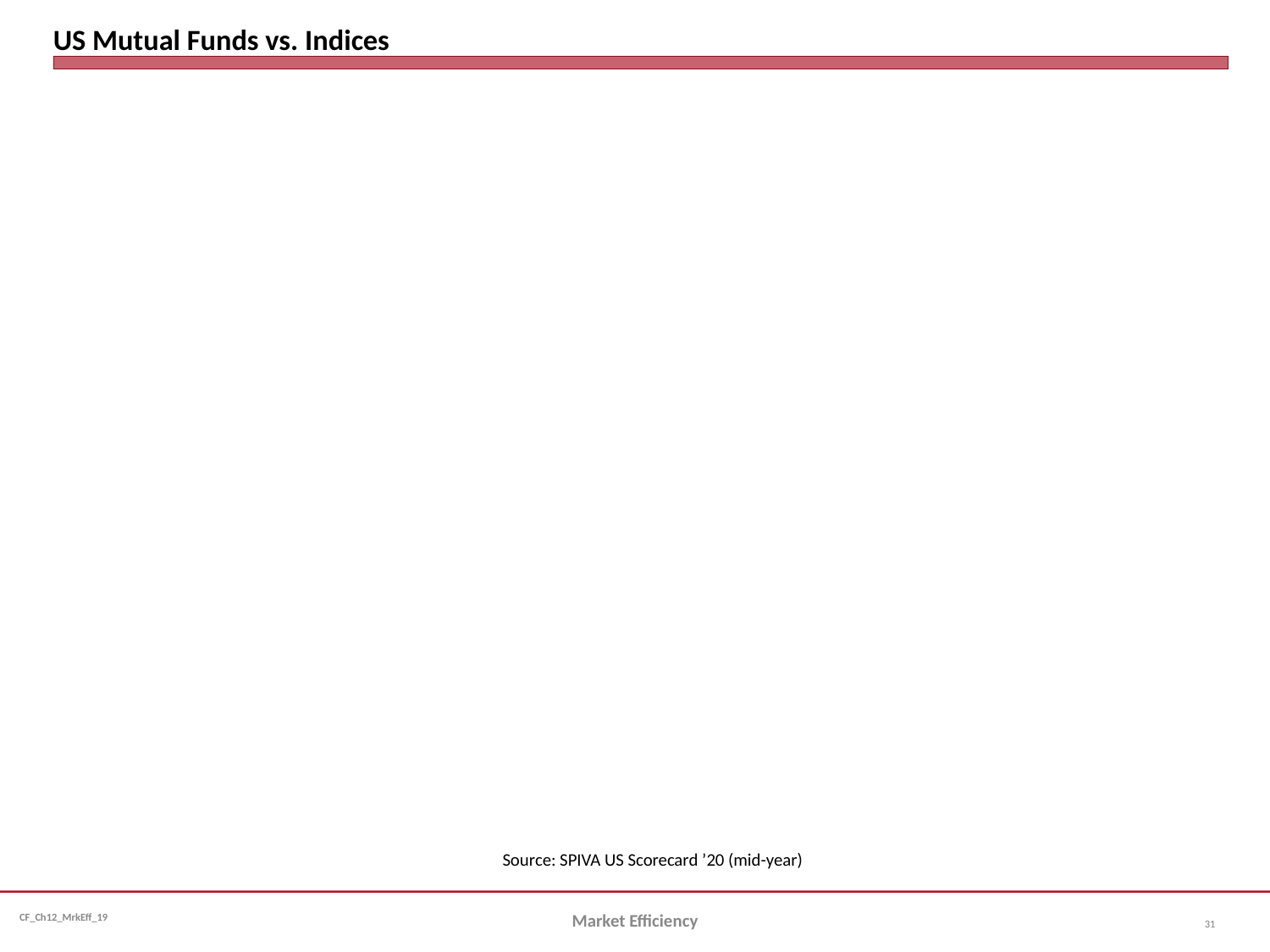

# US Mutual Funds vs. Indices
Source: SPIVA US Scorecard ’20 (mid-year)
Market Efficiency
31